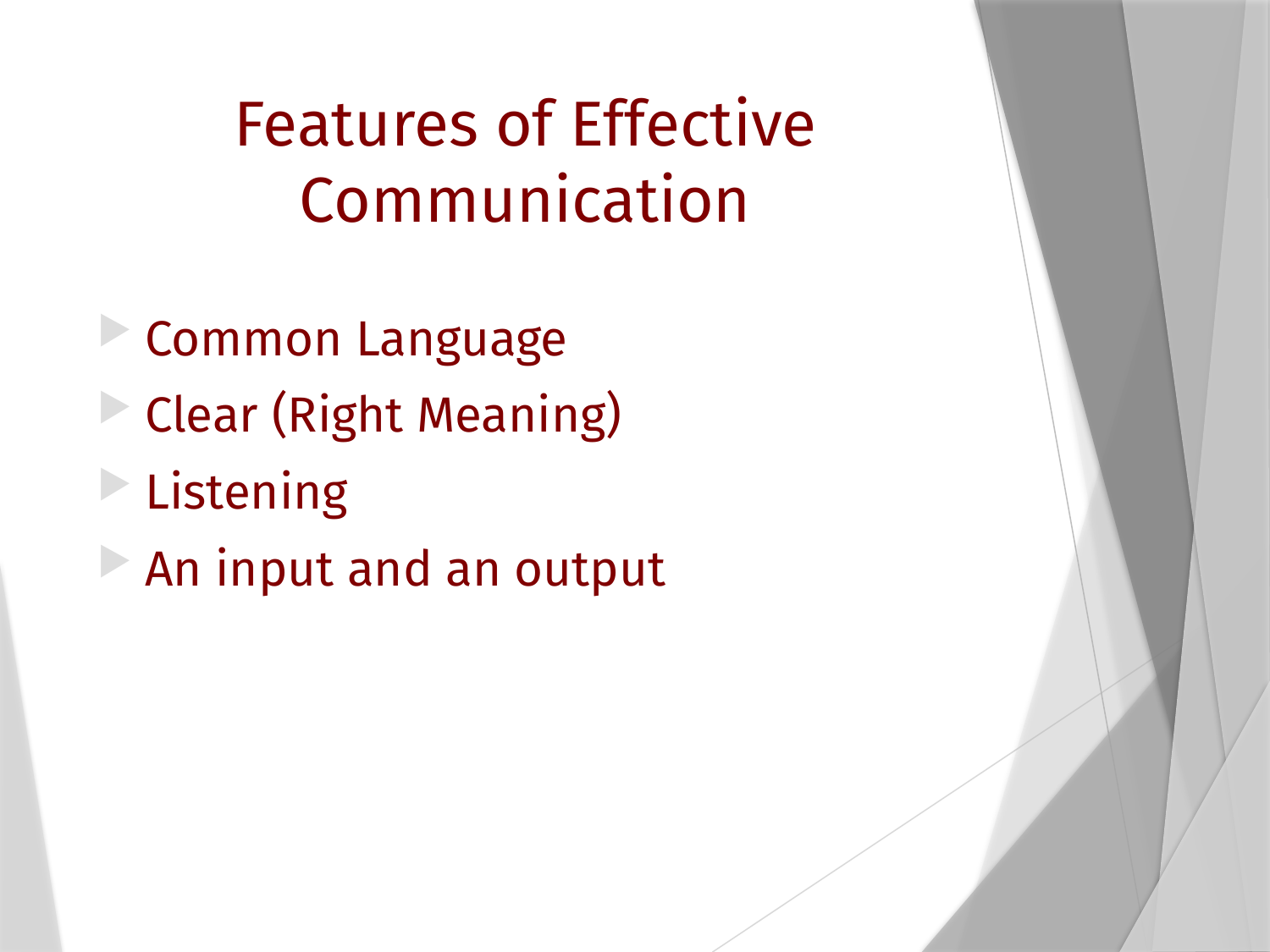

# Features of Effective Communication
Common Language
Clear (Right Meaning)
Listening
An input and an output